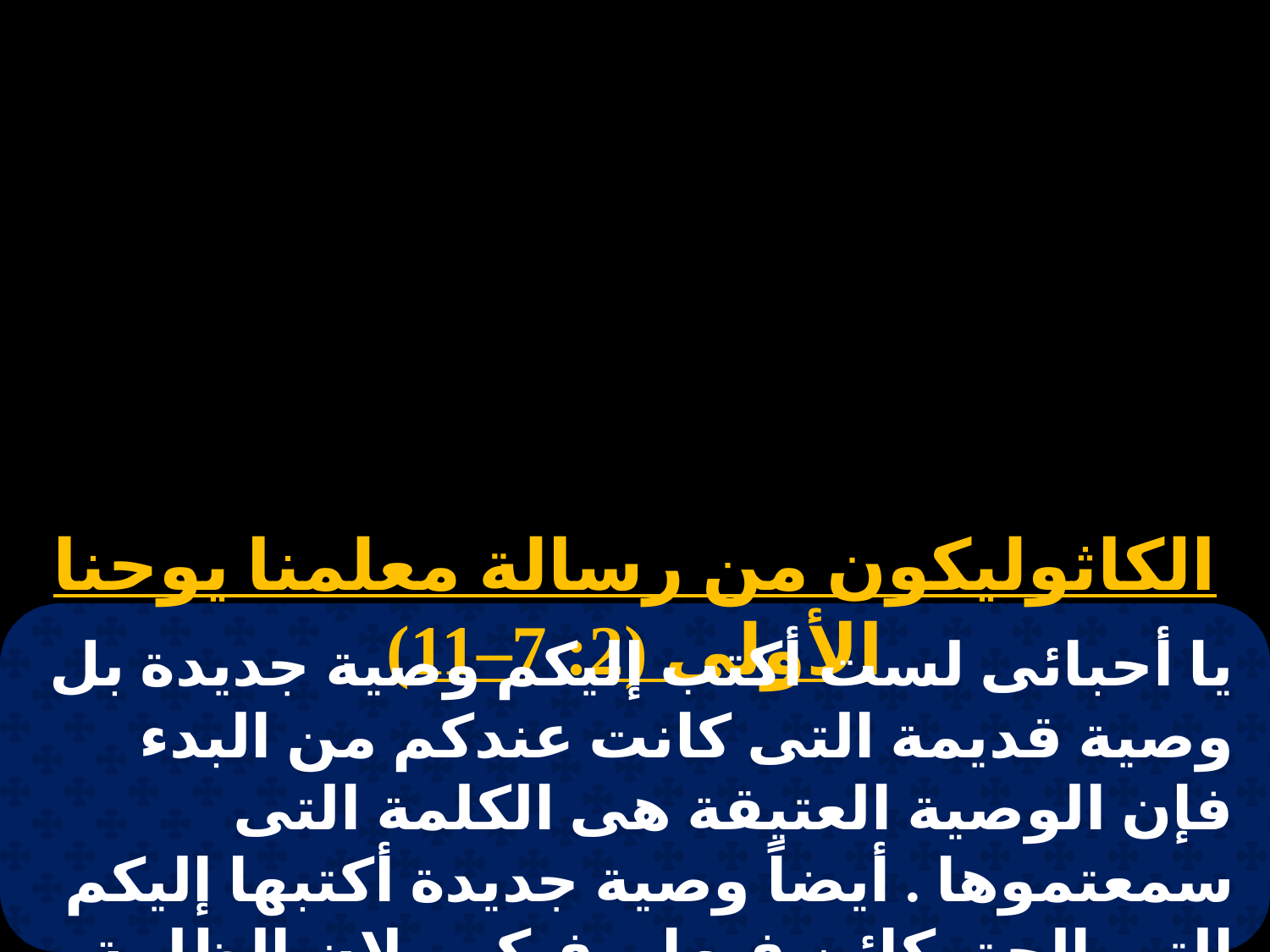

الكاثوليكون من رسالة معلمنا يوحنا الأولى (2: 7–11)
يا أحبائى لست أكتب إليكم وصية جديدة بل وصية قديمة التى كانت عندكم من البدء فإن الوصية العتيقة هى الكلمة التى سمعتموها . أيضاً وصية جديدة أكتبها إليكم التى الحق كائن فيها و فيكم . لإن الظلمة قد جازت و النور الحقيقى الآن يُضىء .